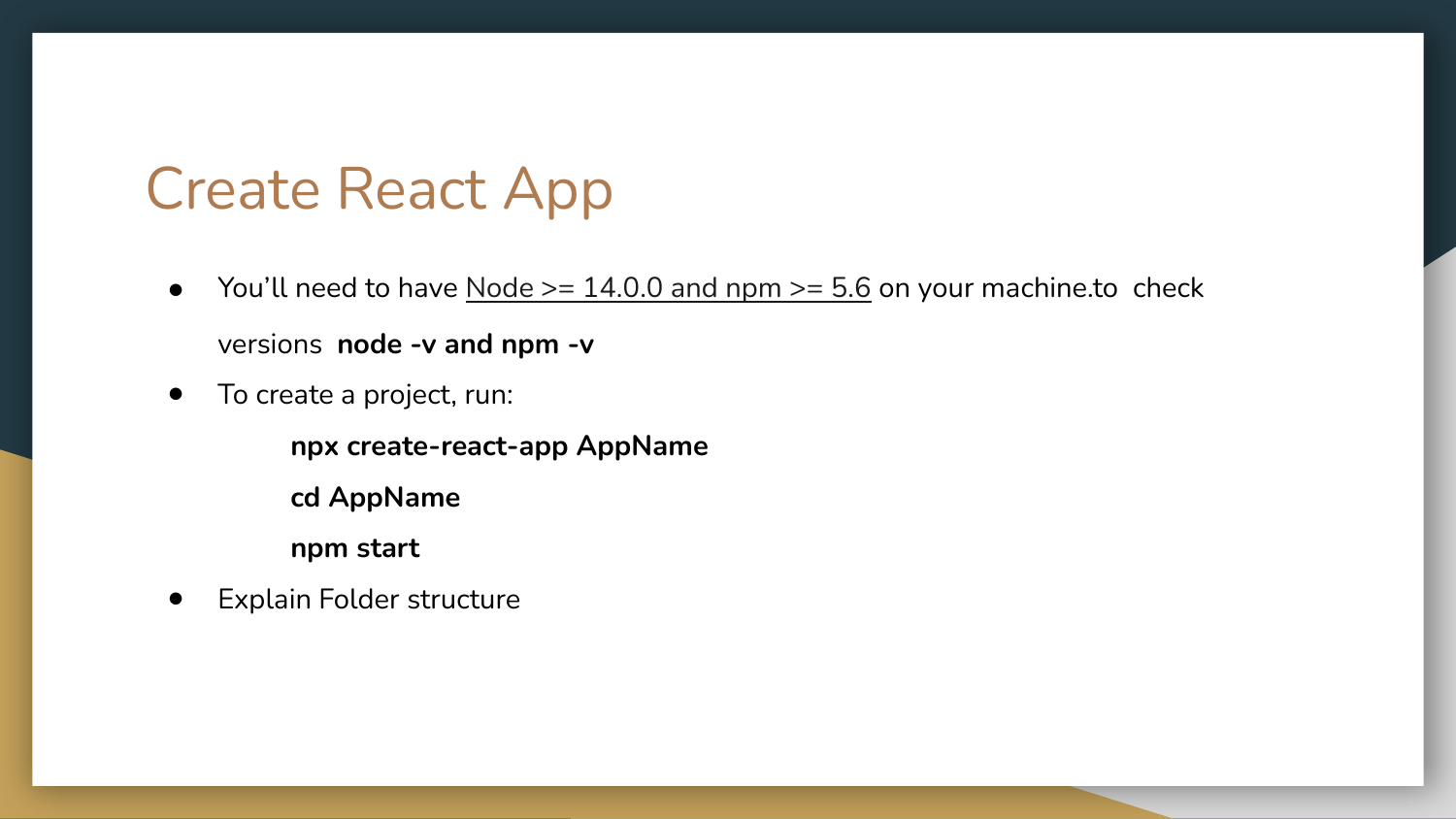

# Create React App
You’ll need to have Node >= 14.0.0 and npm >= 5.6 on your machine.to  check versions  node -v and npm -v
To create a project, run:
npx create-react-app AppName
cd AppName
npm start
Explain Folder structure